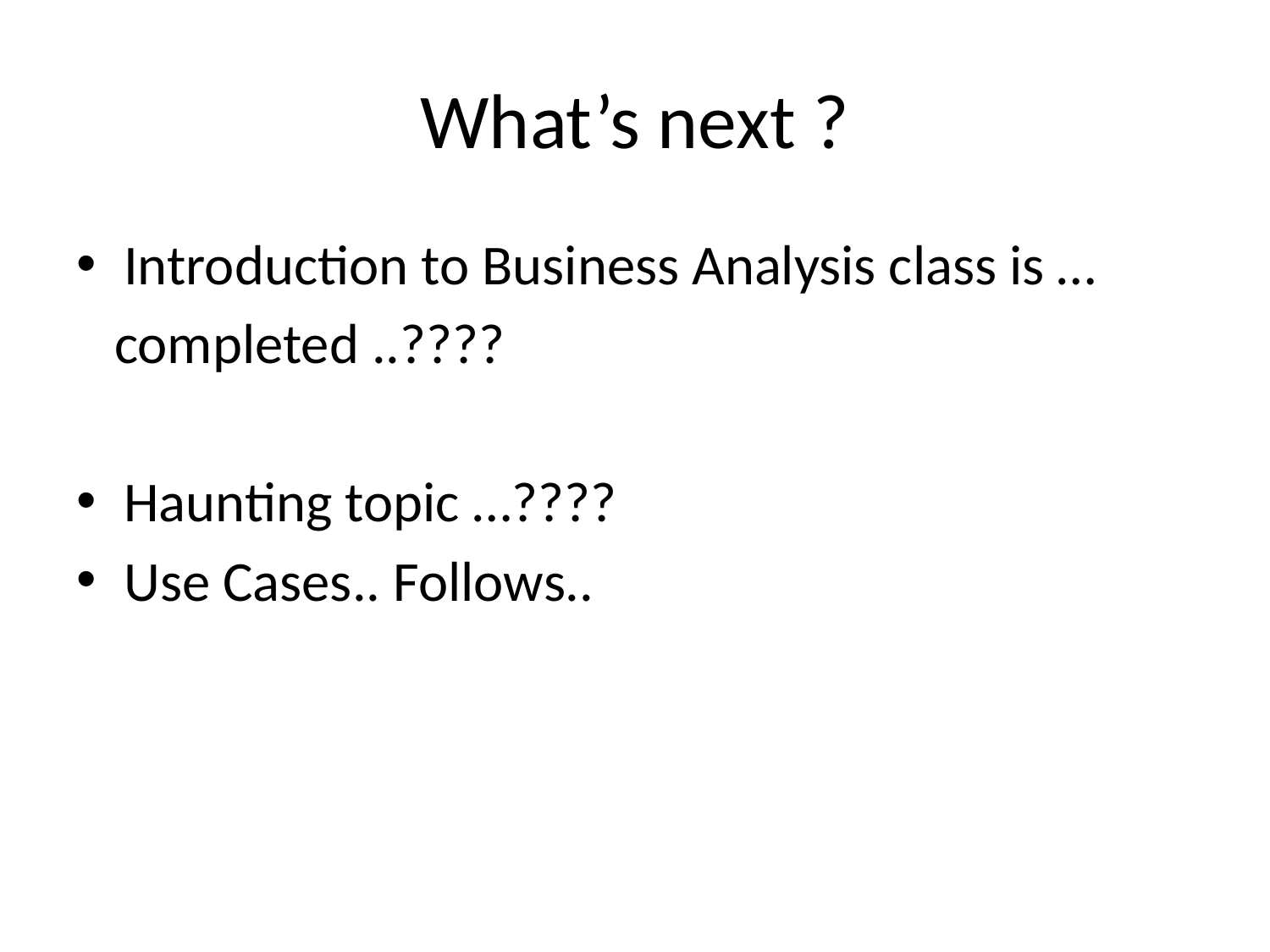

# What’s next ?
Introduction to Business Analysis class is …
   completed ..????

Haunting topic …????
Use Cases.. Follows..